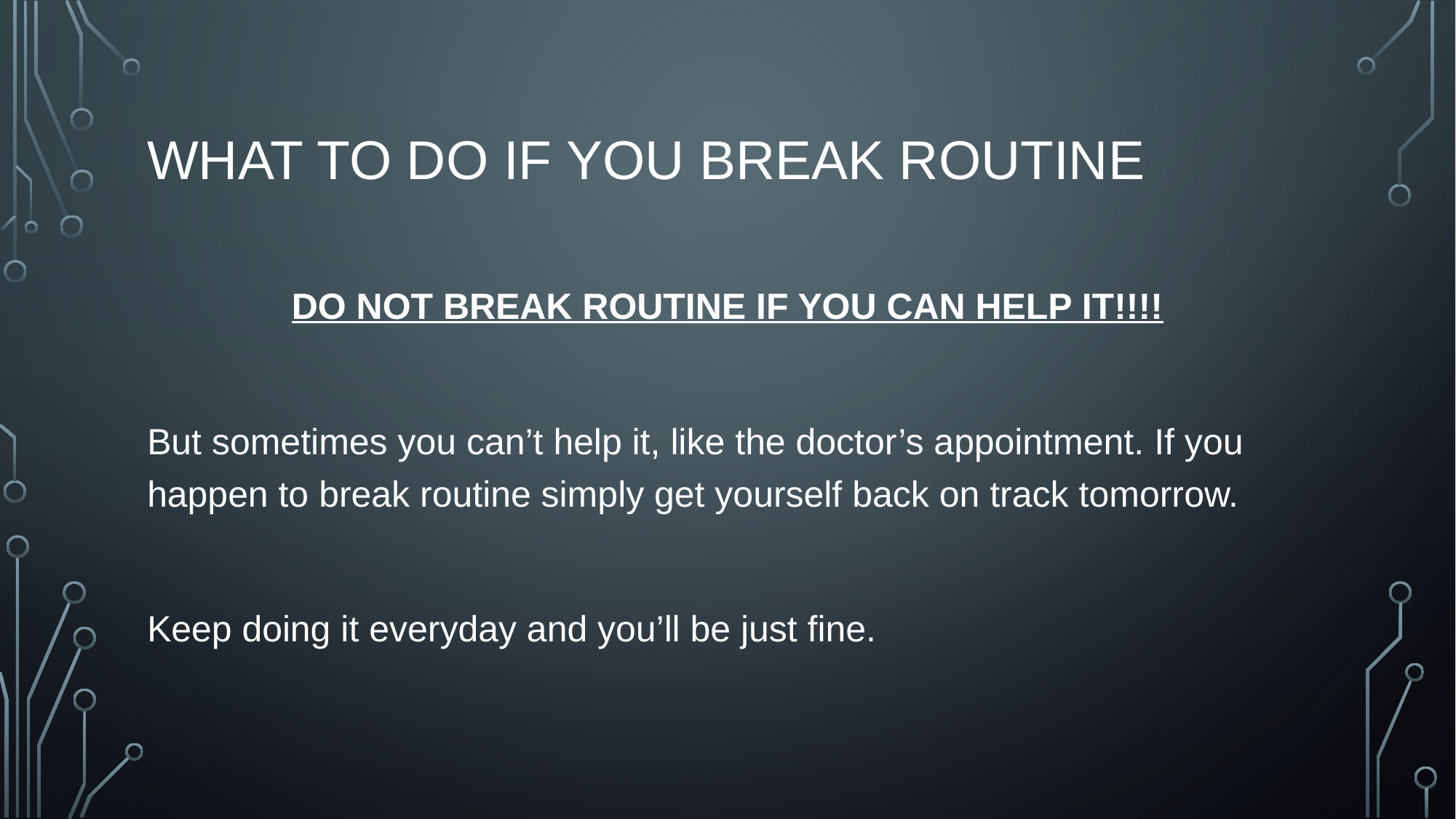

# What to do if you break routine
DO NOT BREAK ROUTINE IF YOU CAN HELP IT!!!!

But sometimes you can’t help it, like the doctor’s appointment. If you happen to break routine simply get yourself back on track tomorrow.

Keep doing it everyday and you’ll be just fine.